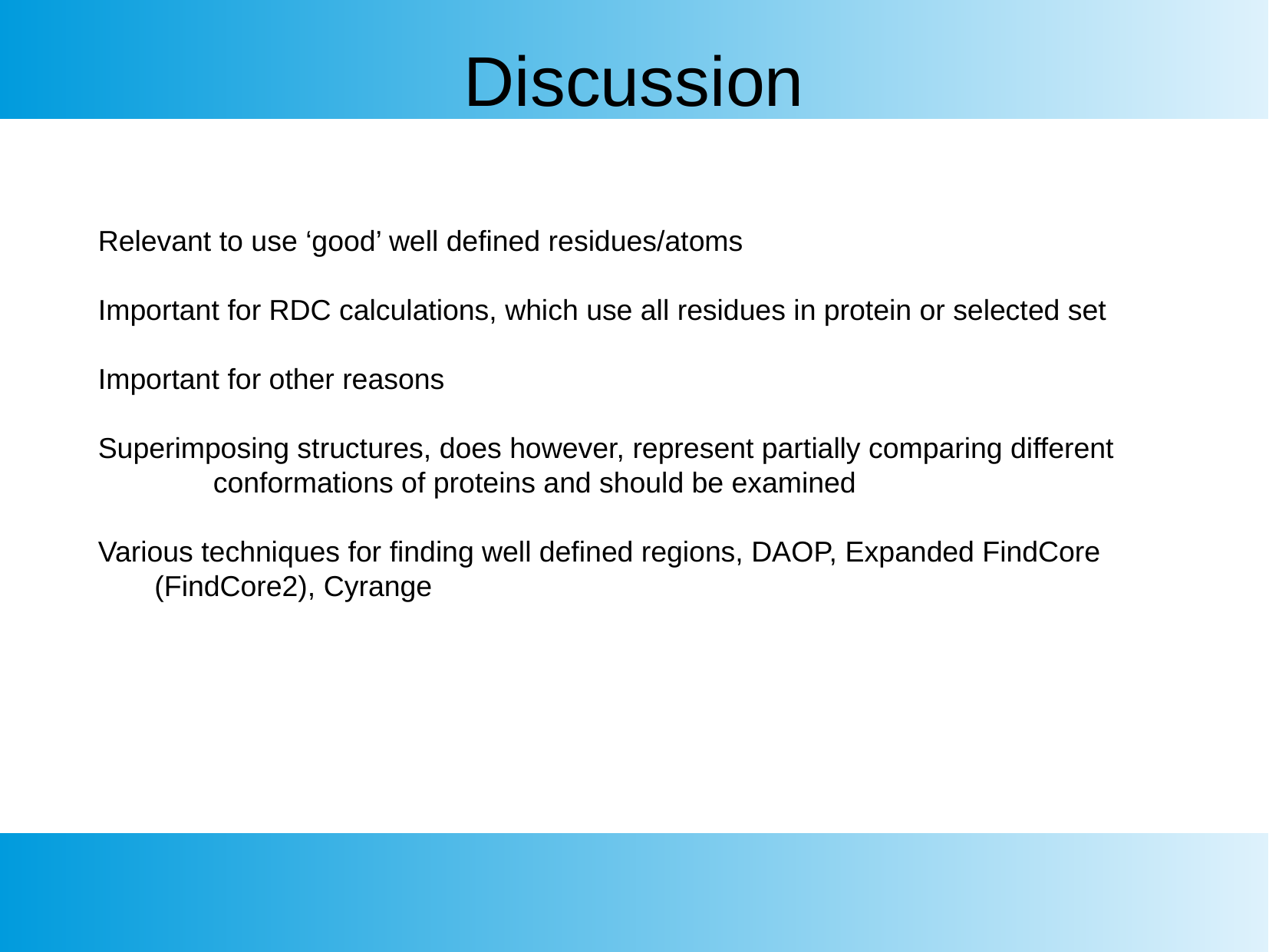

Discussion
Relevant to use ‘good’ well defined residues/atoms

Important for RDC calculations, which use all residues in protein or selected set

Important for other reasons

Superimposing structures, does however, represent partially comparing different
	conformations of proteins and should be examined

Various techniques for finding well defined regions, DAOP, Expanded FindCore
       (FindCore2), Cyrange